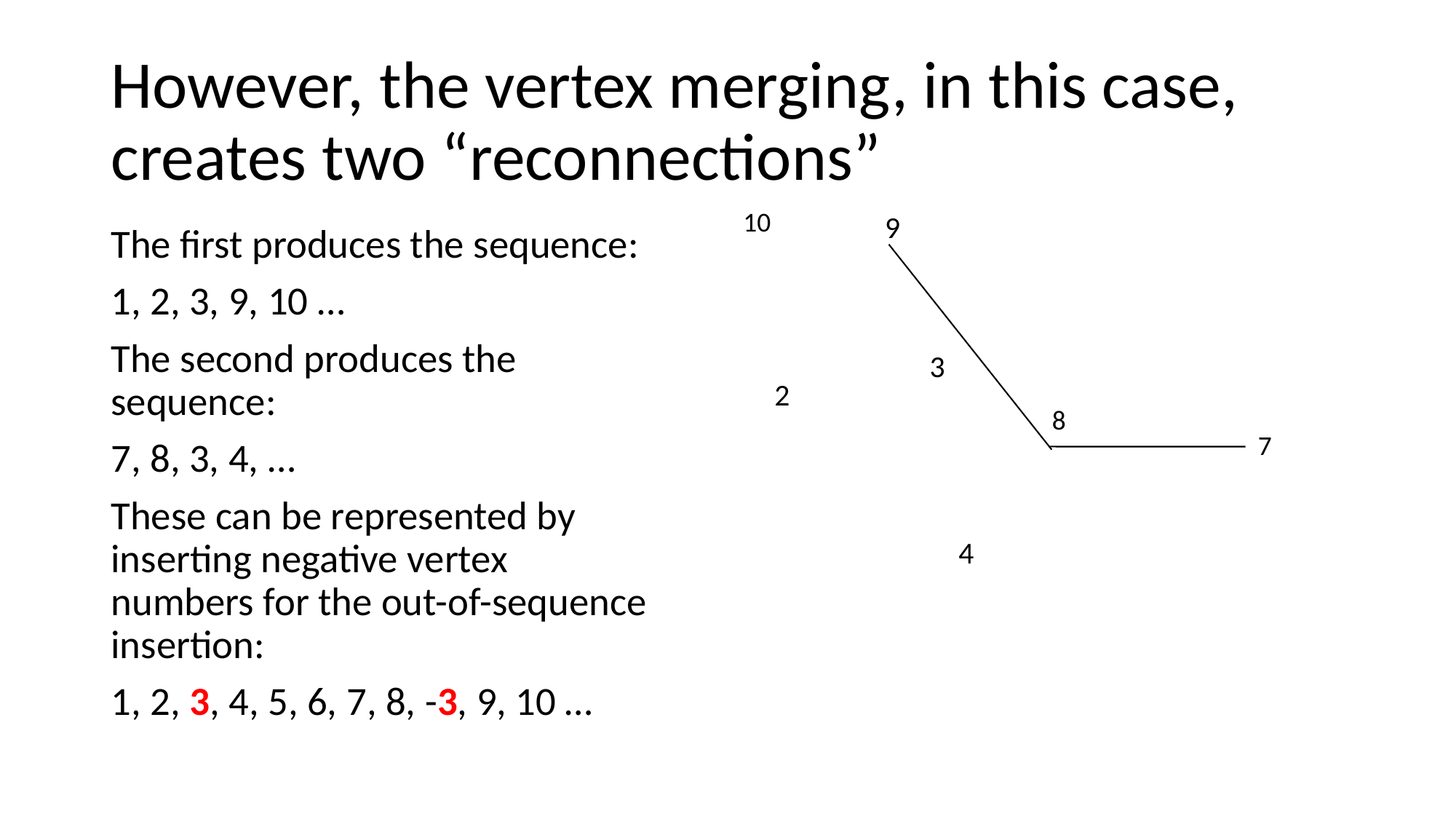

# However, the vertex merging, in this case, creates two “reconnections”
10
9
The first produces the sequence:
1, 2, 3, 9, 10 …
The second produces the sequence:
7, 8, 3, 4, …
These can be represented by inserting negative vertex numbers for the out-of-sequence insertion:
1, 2, 3, 4, 5, 6, 7, 8, -3, 9, 10 …

3

2
8
7

4